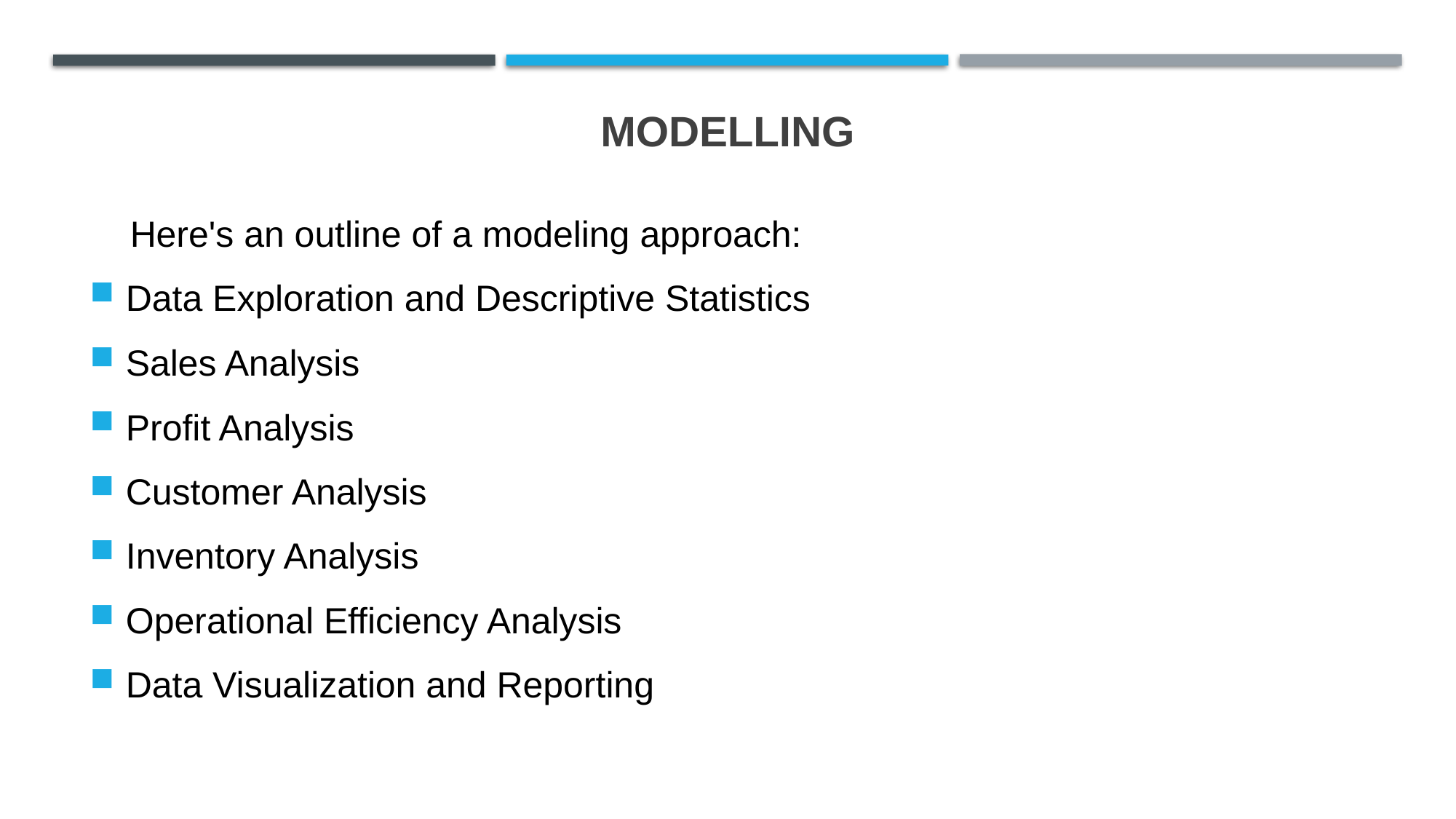

# MODELLING
    Here's an outline of a modeling approach:
Data Exploration and Descriptive Statistics
Sales Analysis
Profit Analysis
Customer Analysis
Inventory Analysis
Operational Efficiency Analysis
Data Visualization and Reporting